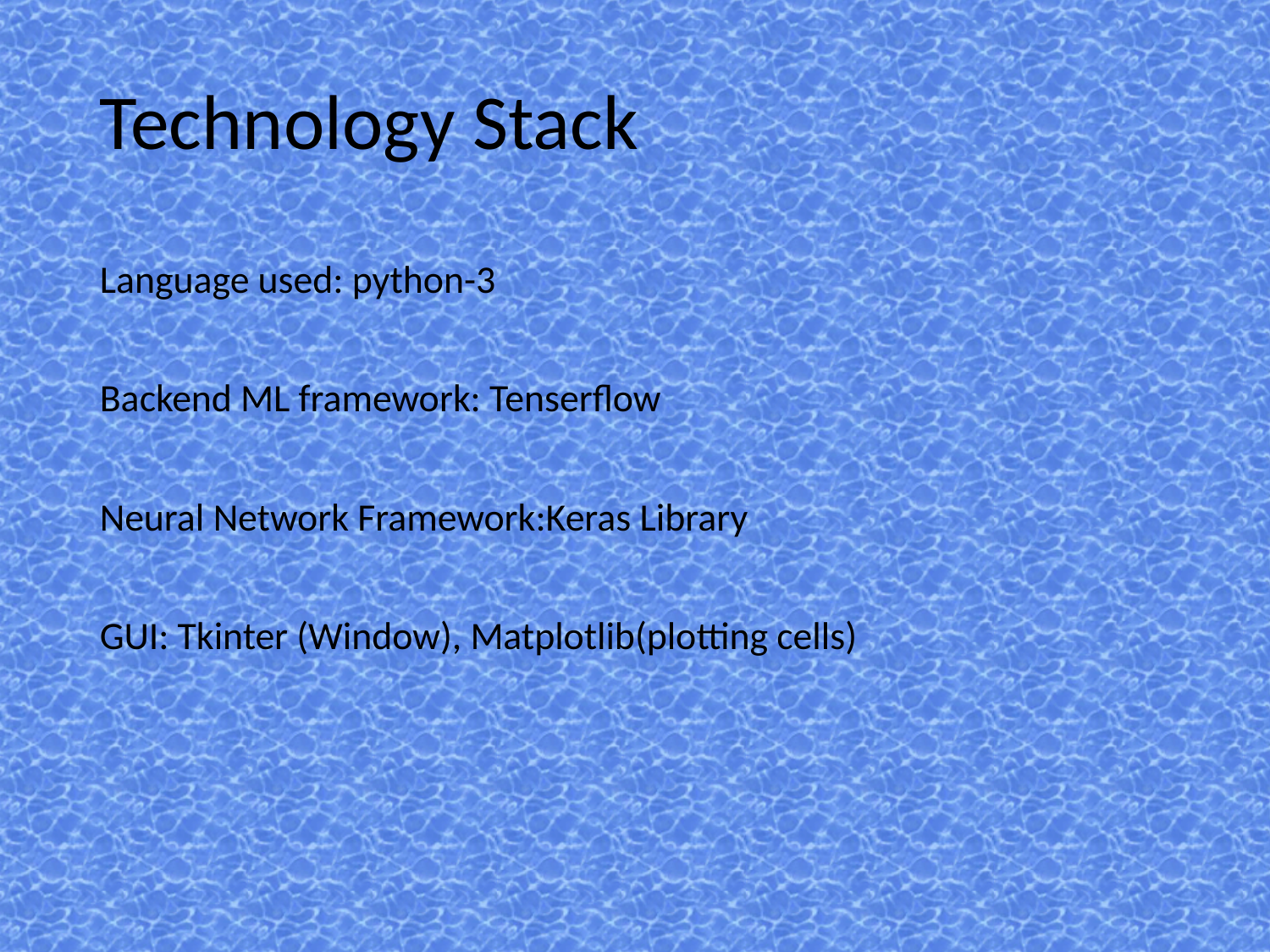

Technology Stack
Language used: python-3

Backend ML framework: Tenserflow

Neural Network Framework:Keras Library

GUI: Tkinter (Window), Matplotlib(plotting cells)